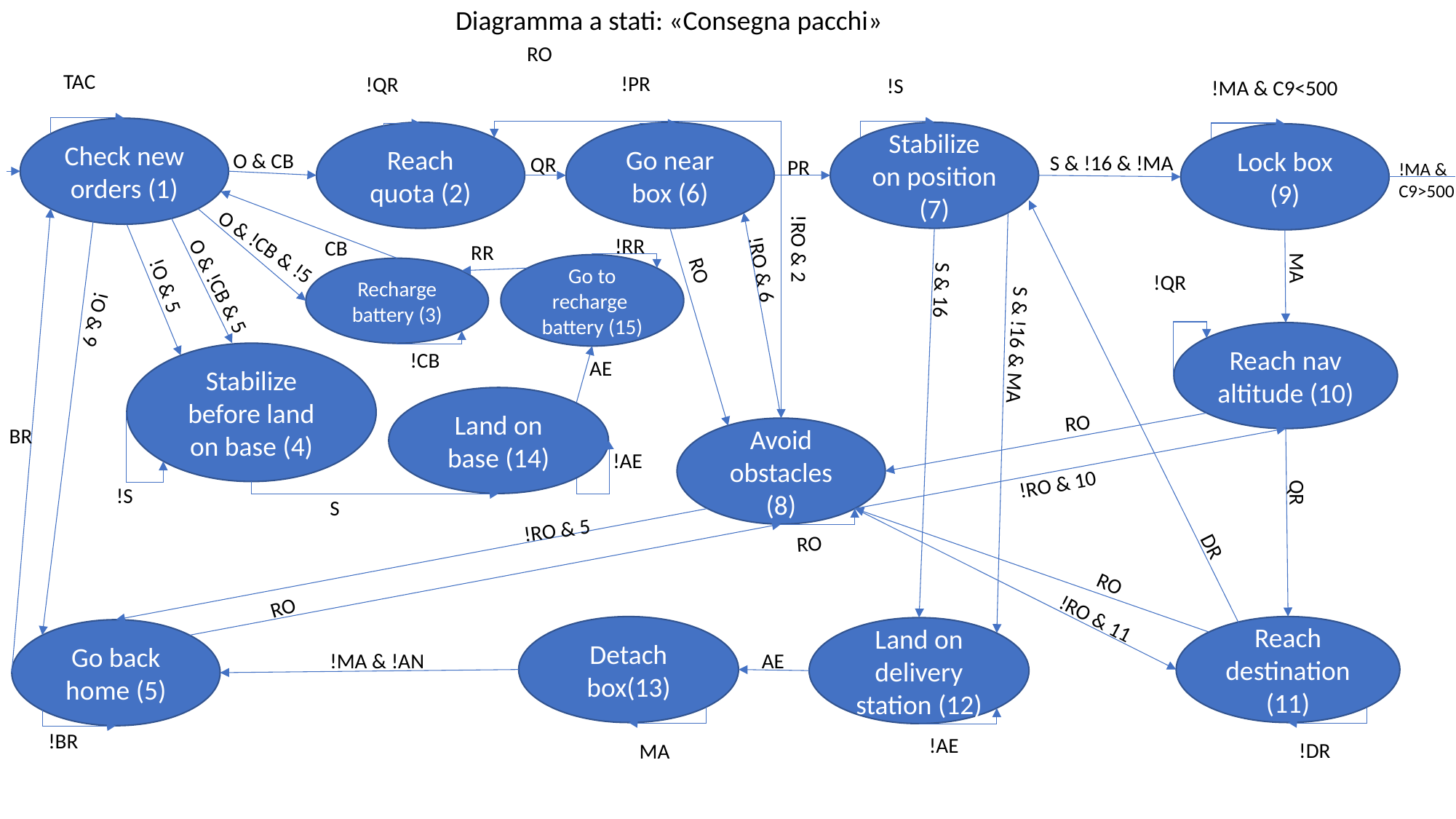

Diagramma a stati: «Consegna pacchi»
 RO
TAC
!PR
!QR
!S
!MA & C9<500

Check new orders (1)

Go near box (6)

Reach quota (2)

Stabilize on position (7)

Lock box (9)

O & CB
 S & !16 & !MA
 QR
 PR
!MA & C9>500
 !RR
 CB
O & !CB & !5
 RR
 !RO & 2
Go to recharge  battery (15)
Recharge battery (3)
 !RO & 6
!QR
O & !CB & 5
 MA
 RO
 S & 16
!O & 5

Reach nav altitude (10)

!O & 9
 S & !16 & MA
 !CB

Stabilize before land on base (4)

AE

Land on base (14)

 RO
 BR

Avoid obstacles (8)

!AE
 !RO & 10
!S
S
 !RO & 5
 RO
QR
 DR
 RO
 RO
 !RO & 11

Detach box(13)

Reach destination (11)

Land on delivery station (12)

Go back home (5)

!MA & !AN
AE
 !BR
!AE
!DR
MA